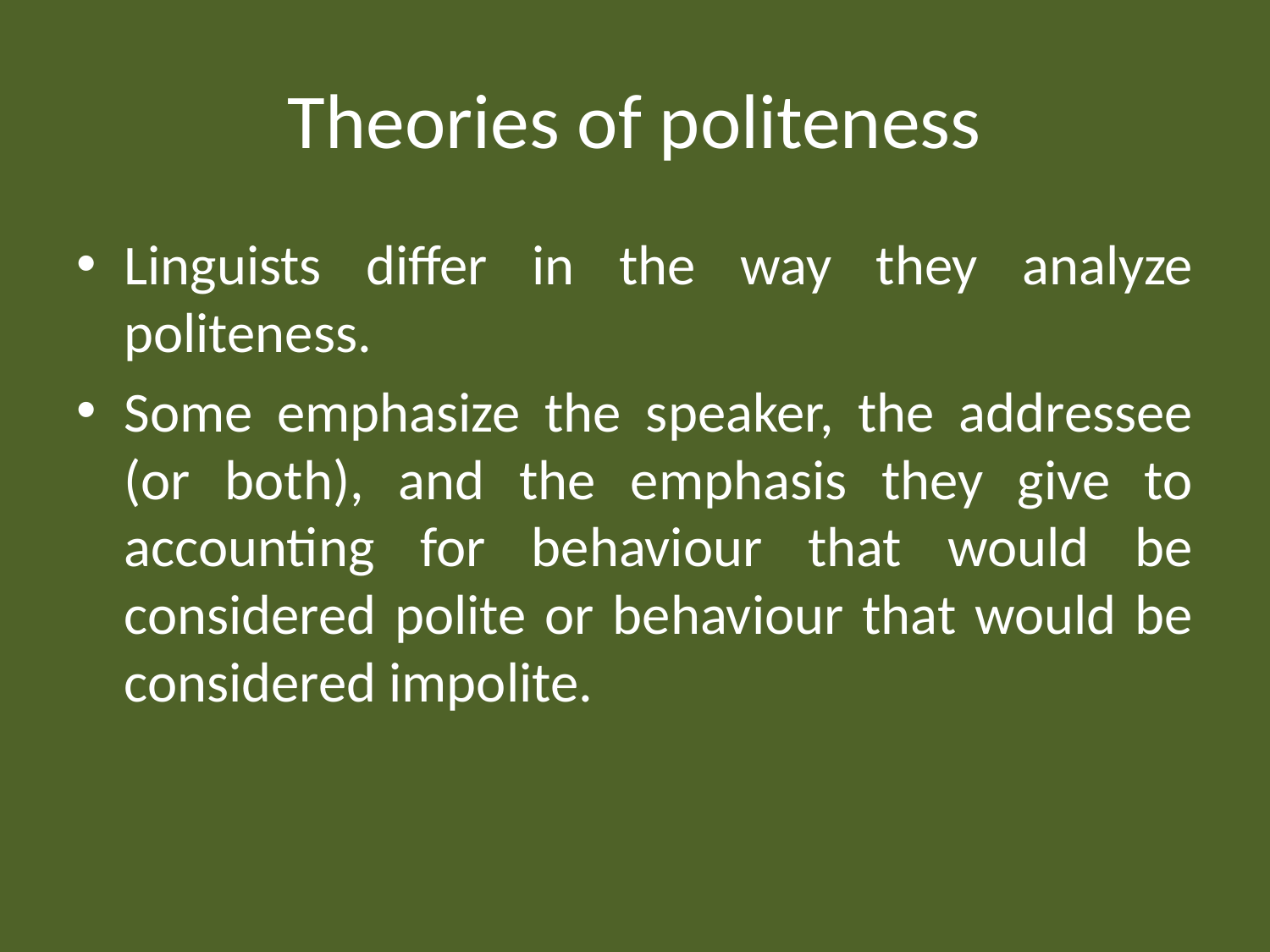

# Theories of politeness
Linguists differ in the way they analyze politeness.
Some emphasize the speaker, the addressee (or both), and the emphasis they give to accounting for behaviour that would be considered polite or behaviour that would be considered impolite.